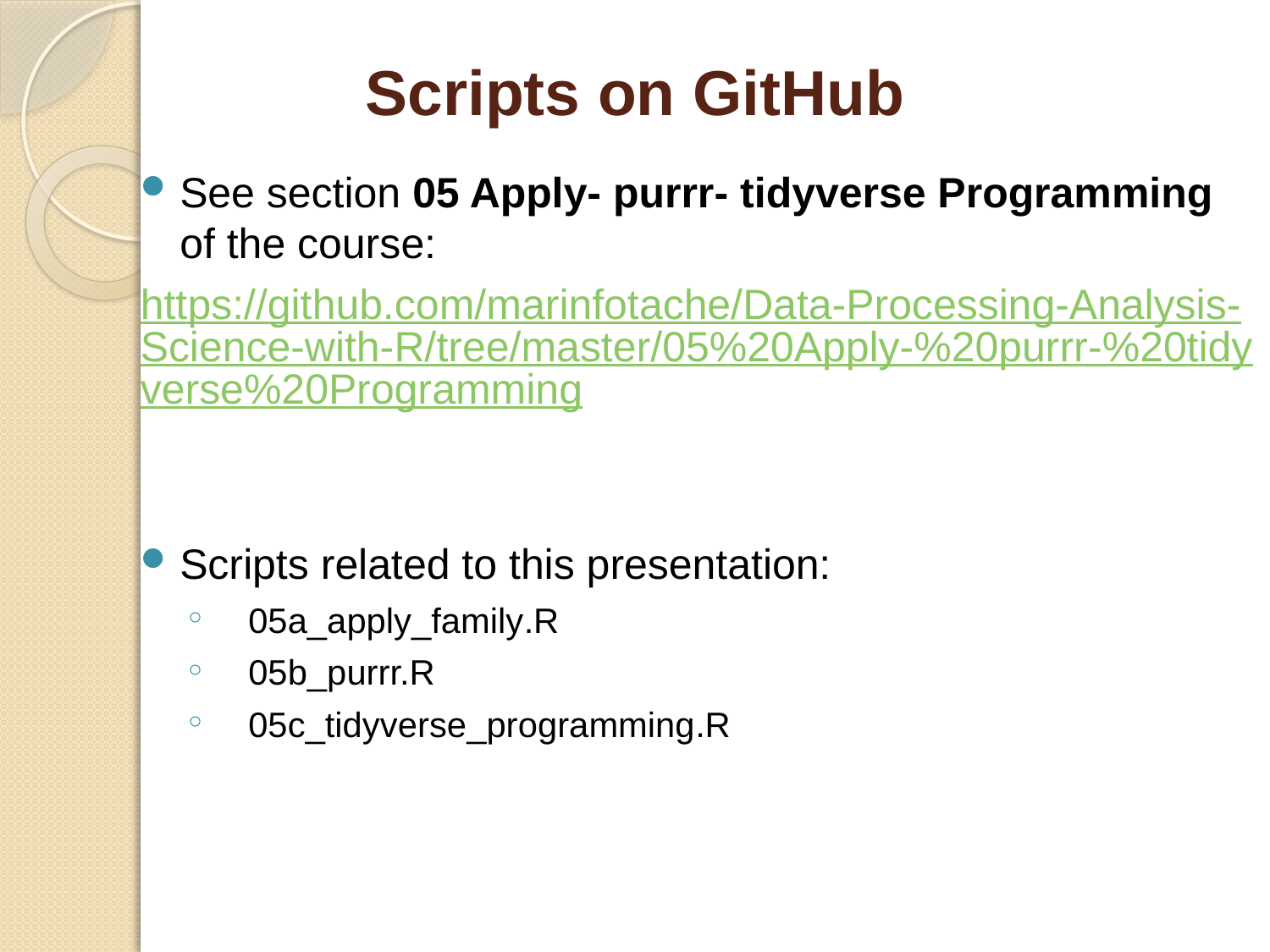

# Scripts on GitHub
See section 05 Apply- purrr- tidyverse Programming of the course:
https://github.com/marinfotache/Data-Processing-Analysis-Science-with-R/tree/master/05%20Apply-%20purrr-%20tidyverse%20Programming

Scripts related to this presentation:
05a_apply_family.R
05b_purrr.R
05c_tidyverse_programming.R